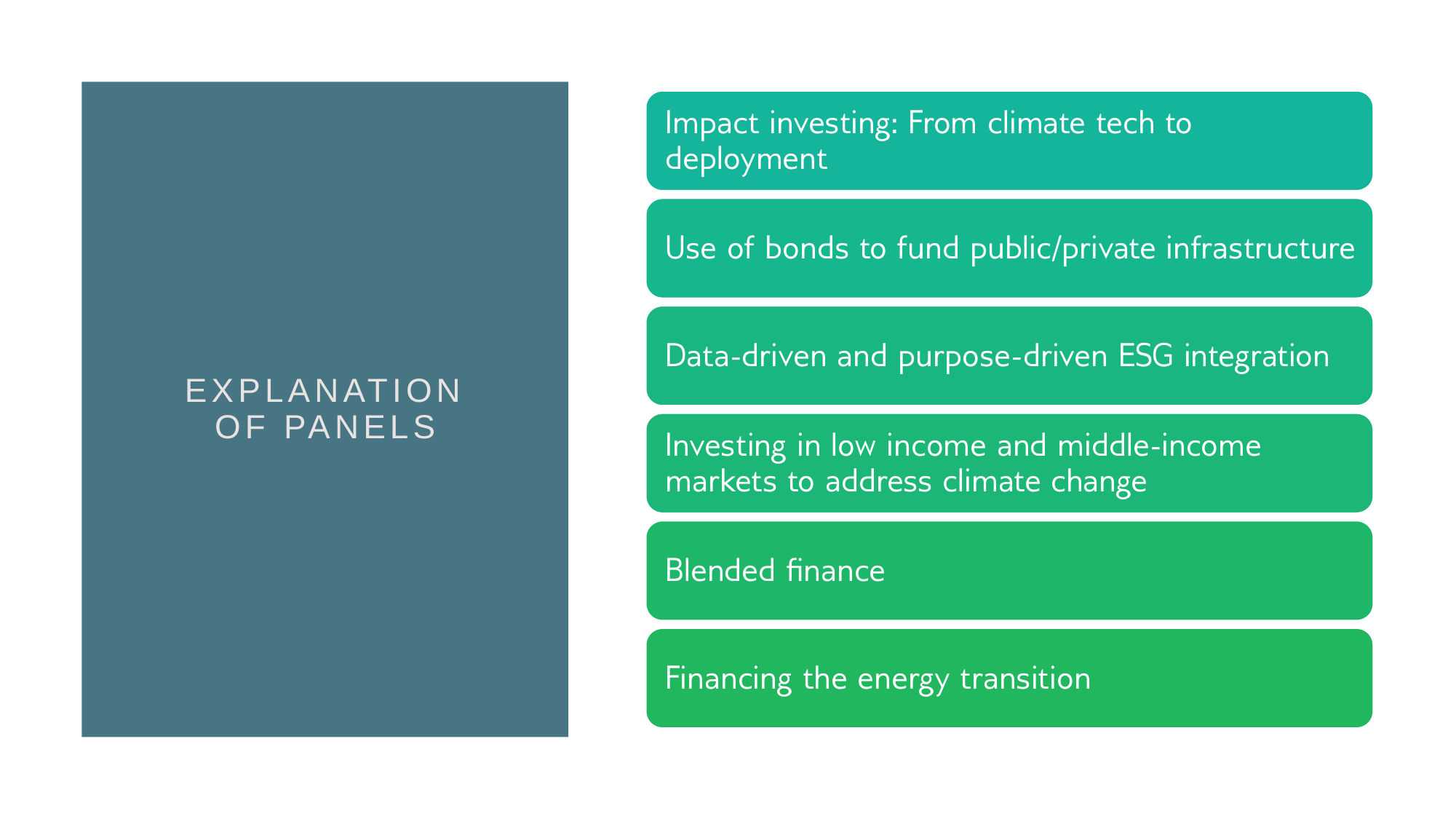

Impact investing: From climate tech to deployment
Use of bonds to fund public/private infrastructure
Data-driven and purpose-driven ESG integration
Investing in low income and middle-income markets to address climate change
Blended finance
Financing the energy transition
# Explanation of Panels